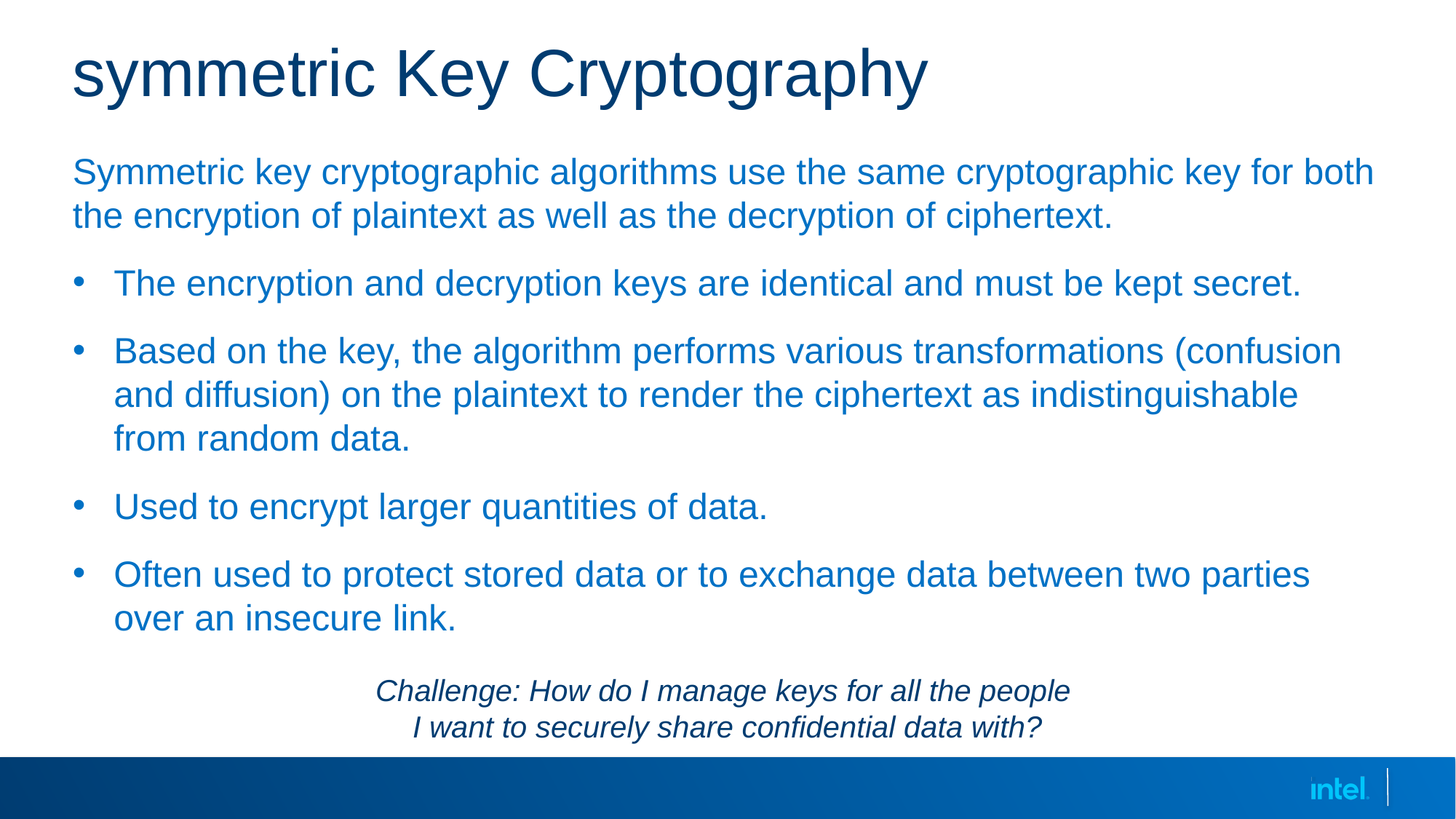

# symmetric Key Cryptography
Symmetric key cryptographic algorithms use the same cryptographic key for both the encryption of plaintext as well as the decryption of ciphertext.
The encryption and decryption keys are identical and must be kept secret.
Based on the key, the algorithm performs various transformations (confusion and diffusion) on the plaintext to render the ciphertext as indistinguishable from random data.
Used to encrypt larger quantities of data.
Often used to protect stored data or to exchange data between two parties over an insecure link.
Challenge: How do I manage keys for all the people
I want to securely share confidential data with?